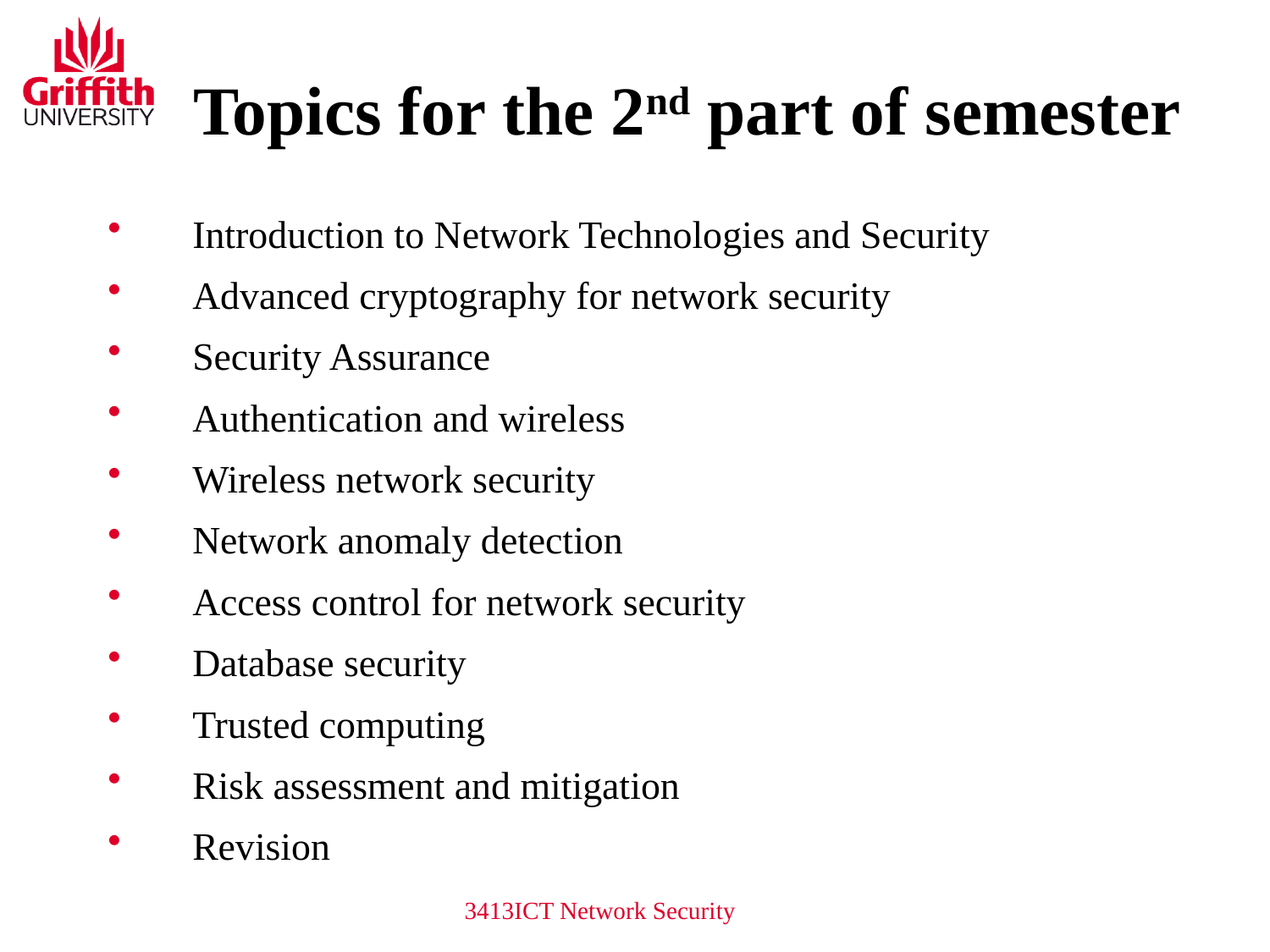

# Topics for the 2nd part of semester
Introduction to Network Technologies and Security
Advanced cryptography for network security
Security Assurance
Authentication and wireless
Wireless network security
Network anomaly detection
Access control for network security
Database security
Trusted computing
Risk assessment and mitigation
Revision

3413ICT Network Security